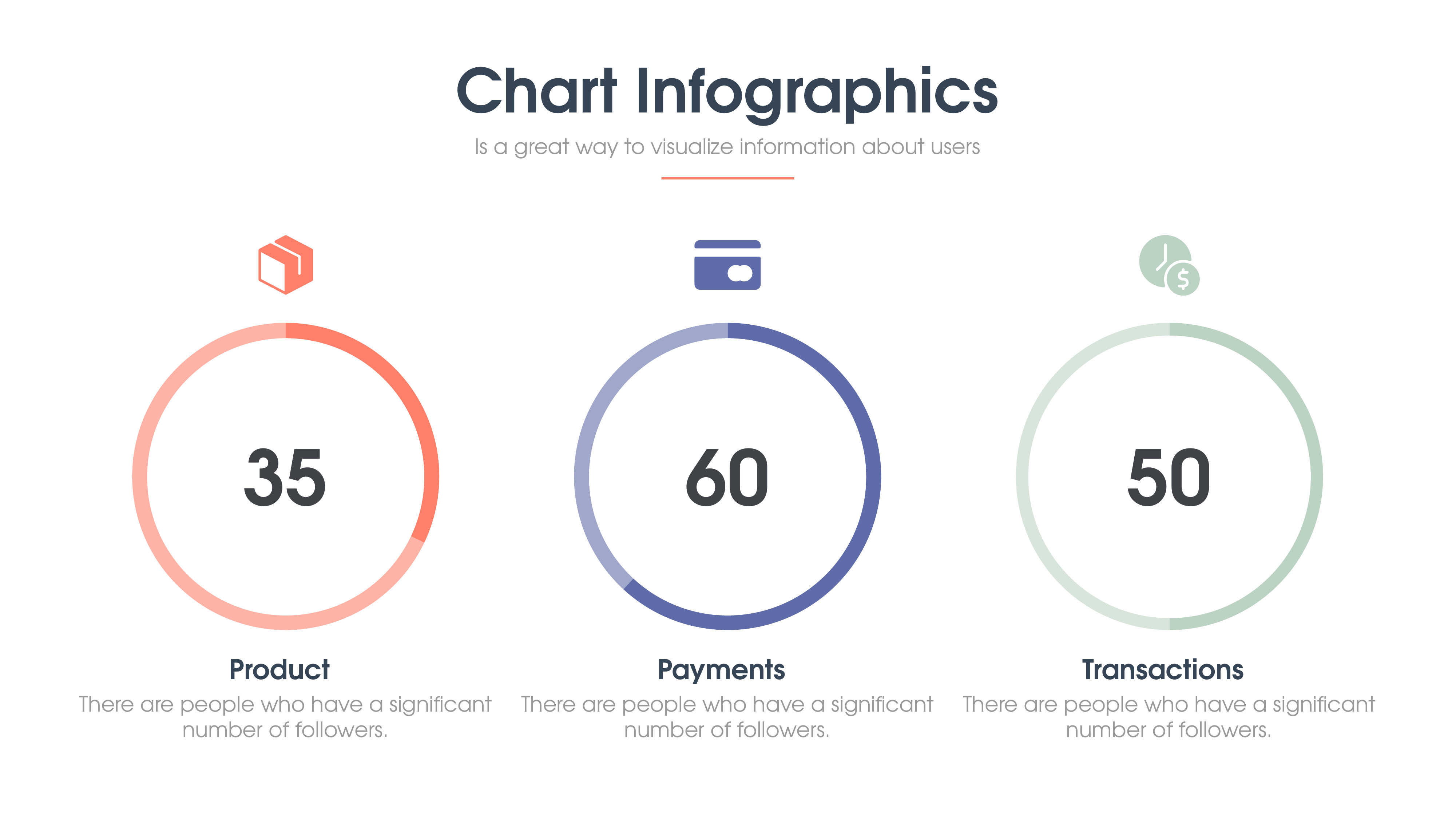

Chart Infographics
Is a great way to visualize information about users

### Chart

| Category | Region 1 |
|---|---|
| April | 43.0 |
| May | 91.0 |

### Chart

| Category | Region 1 |
|---|---|
| April | 73.0 |
| May | 45.0 |

### Chart

| Category | Region 1 |
|---|---|
| April | 50.0 |
| May | 50.0 |
35
60
50
Product
There are people who have a significant number of followers.
Payments
There are people who have a significant number of followers.
Transactions
There are people who have a significant number of followers.